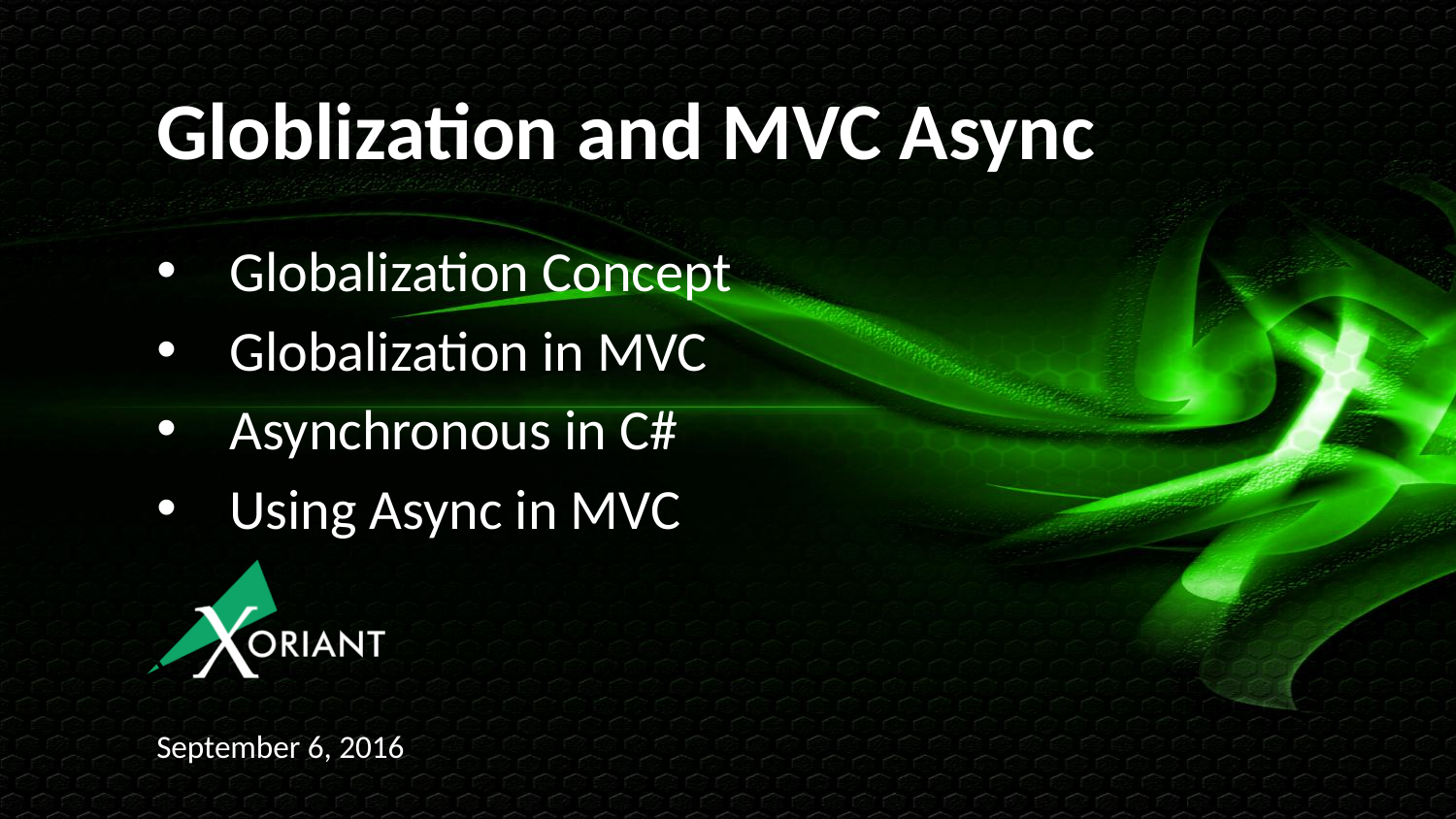

# Globlization and MVC Async
Globalization Concept
Globalization in MVC
Asynchronous in C#
Using Async in MVC

September 6, 2016